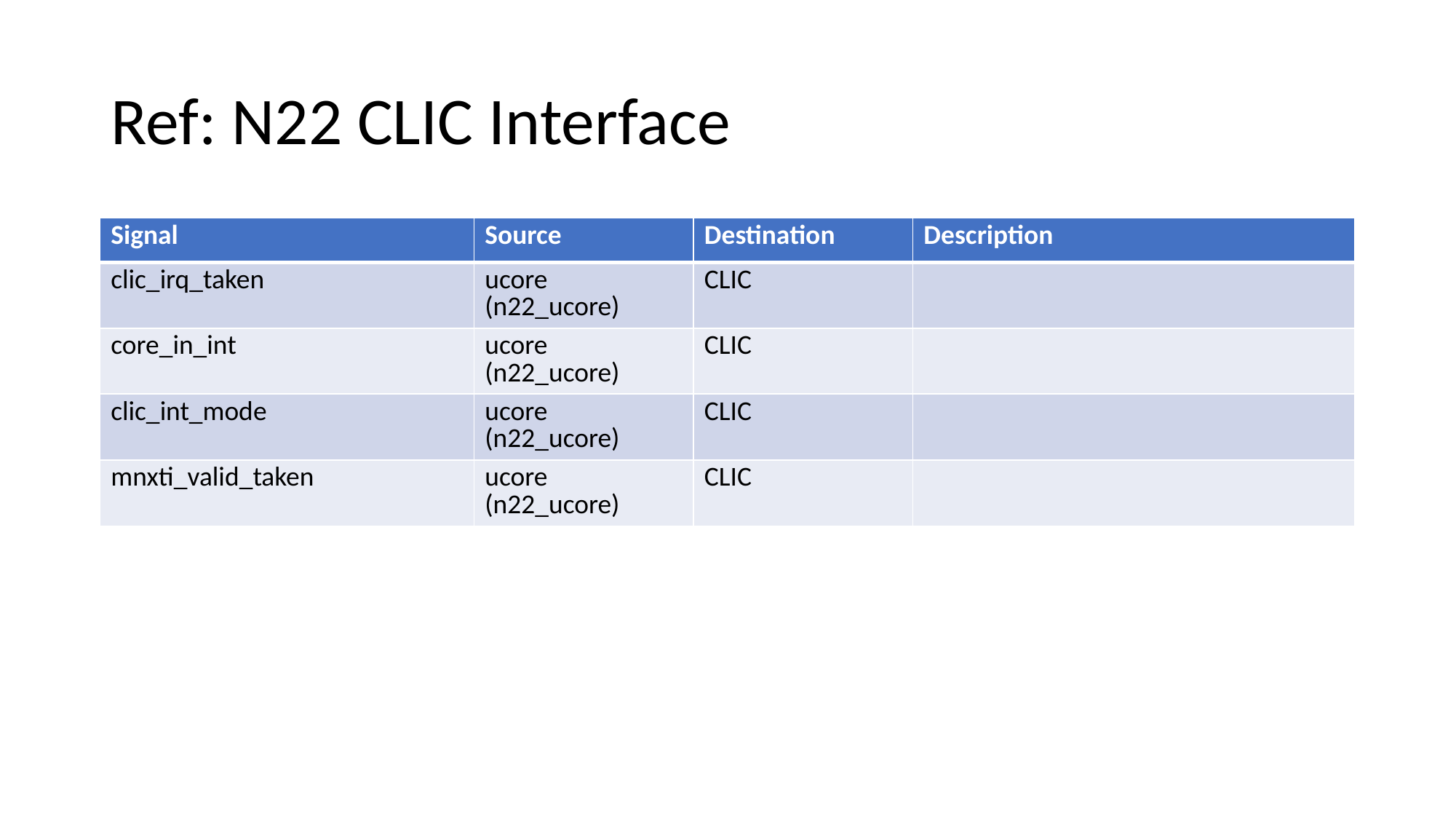

# Ref: N22 CLIC Interface
| Signal | Source | Destination | Description |
| --- | --- | --- | --- |
| clic\_irq\_taken | ucore (n22\_ucore) | CLIC |  |
| core\_in\_int | ucore (n22\_ucore) | CLIC |  |
| clic\_int\_mode | ucore (n22\_ucore) | CLIC |  |
| mnxti\_valid\_taken | ucore (n22\_ucore) | CLIC |  |